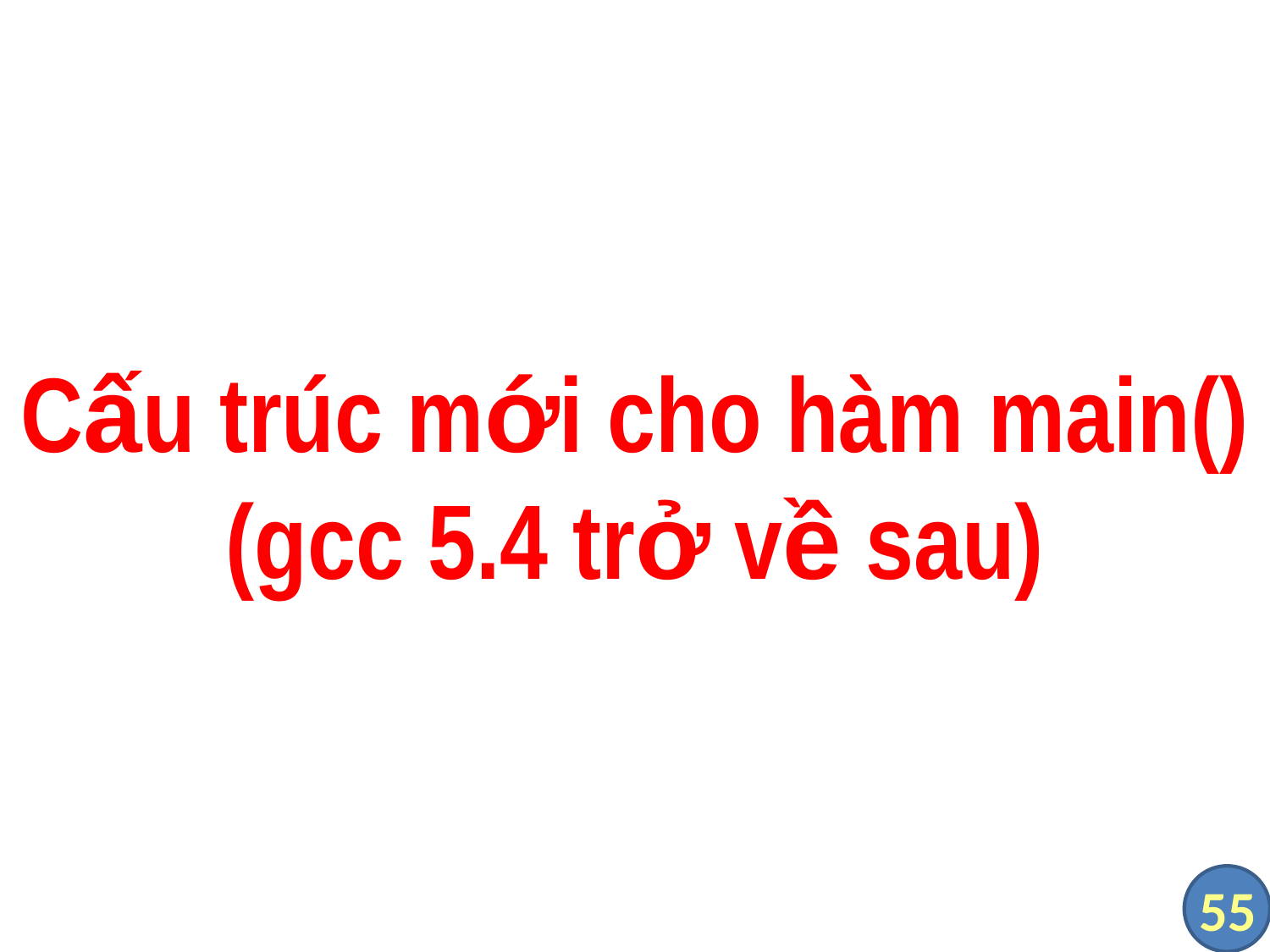

# Cấu trúc mới cho hàm main() (gcc 5.4 trở về sau)
55